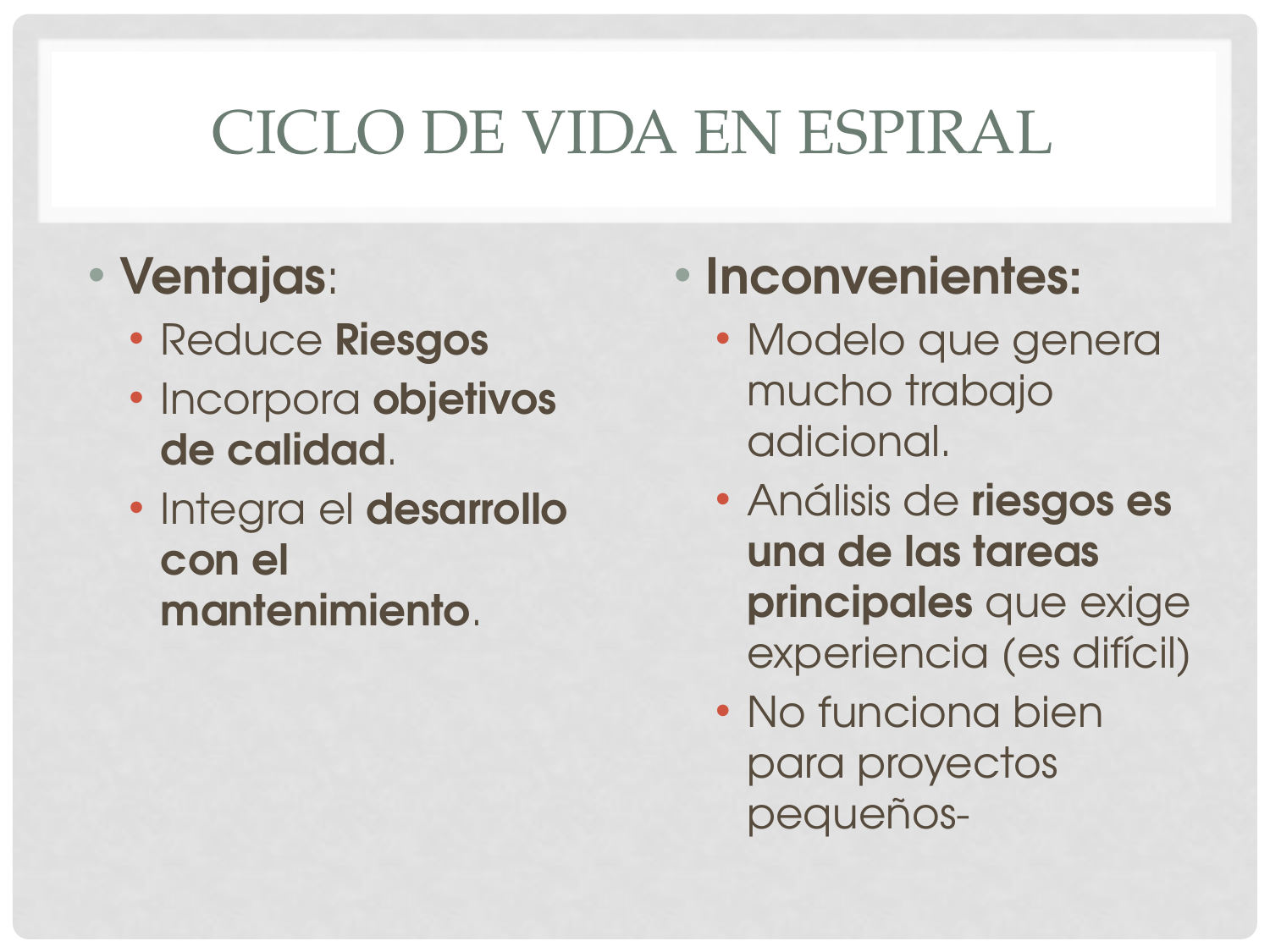

# Ciclo de vida en espiral
Ventajas:
Reduce Riesgos
Incorpora objetivos de calidad.
Integra el desarrollo con el mantenimiento.
Inconvenientes:
Modelo que genera mucho trabajo adicional.
Análisis de riesgos es una de las tareas principales que exige experiencia (es difícil)
No funciona bien para proyectos pequeños-